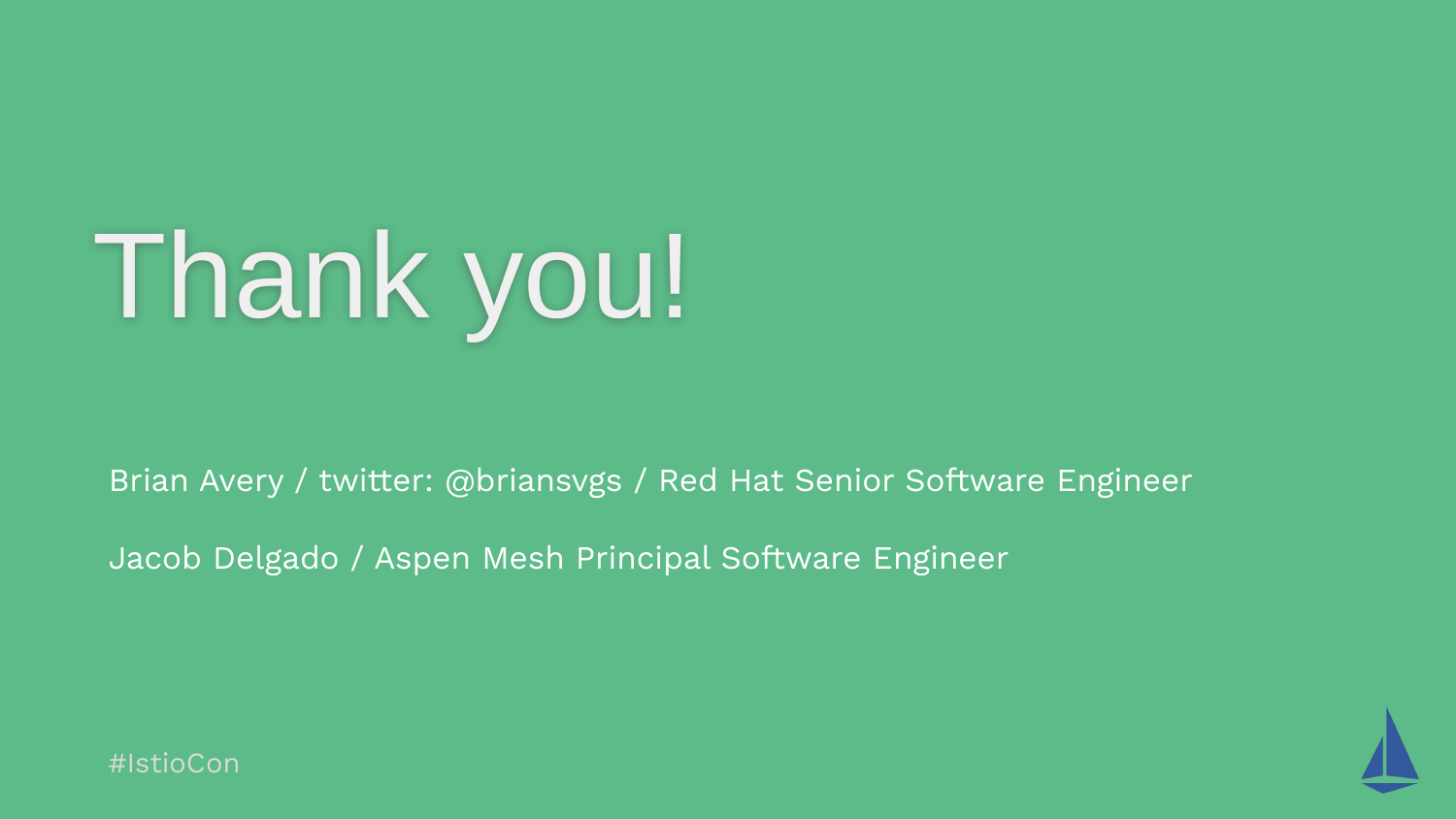

# Thank you!
Brian Avery / twitter: @briansvgs / Red Hat Senior Software Engineer

Jacob Delgado / Aspen Mesh Principal Software Engineer